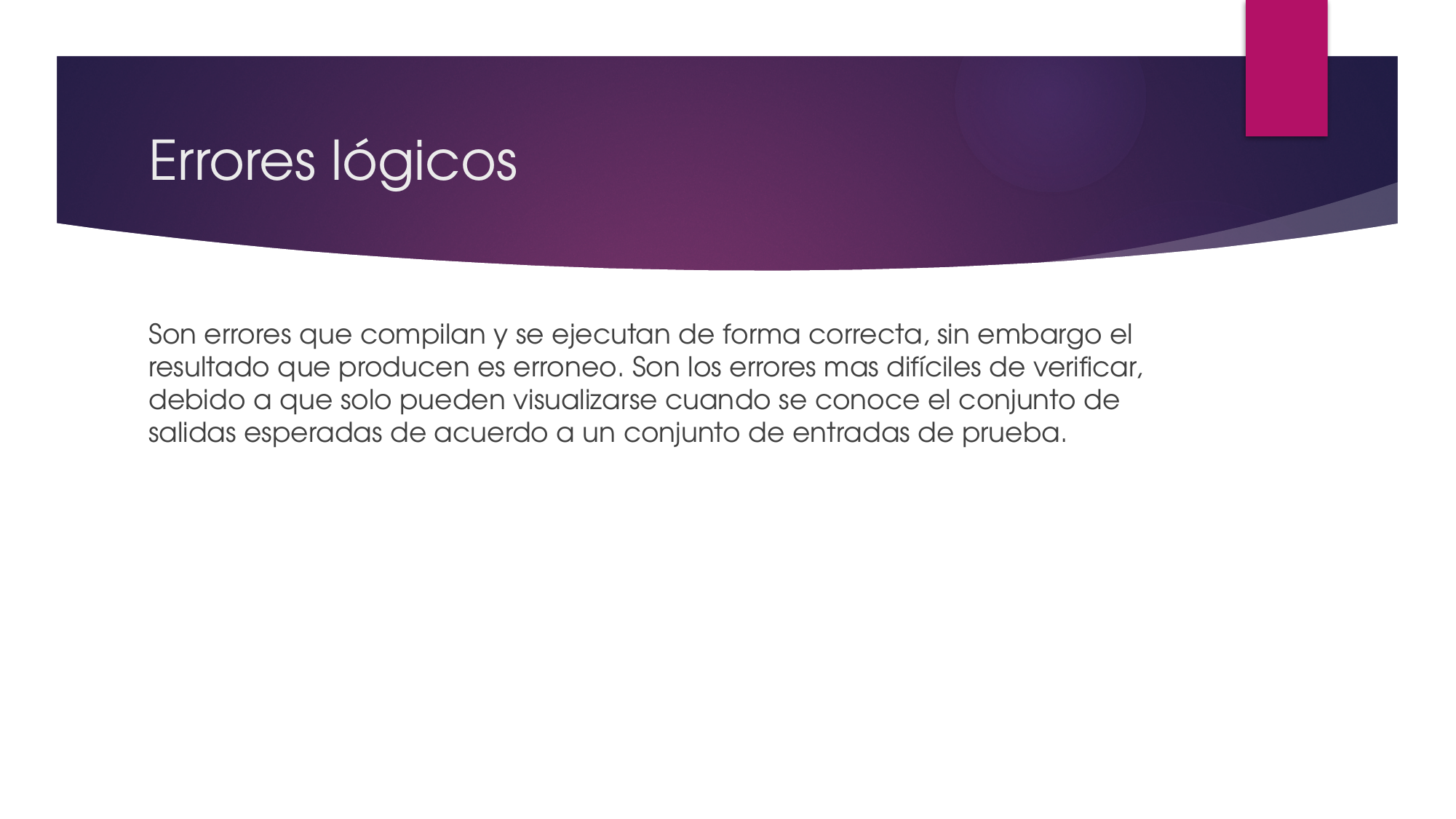

# Errores lógicos
Son errores que compilan y se ejecutan de forma correcta, sin embargo el resultado que producen es erroneo. Son los errores mas difíciles de verificar, debido a que solo pueden visualizarse cuando se conoce el conjunto de salidas esperadas de acuerdo a un conjunto de entradas de prueba.